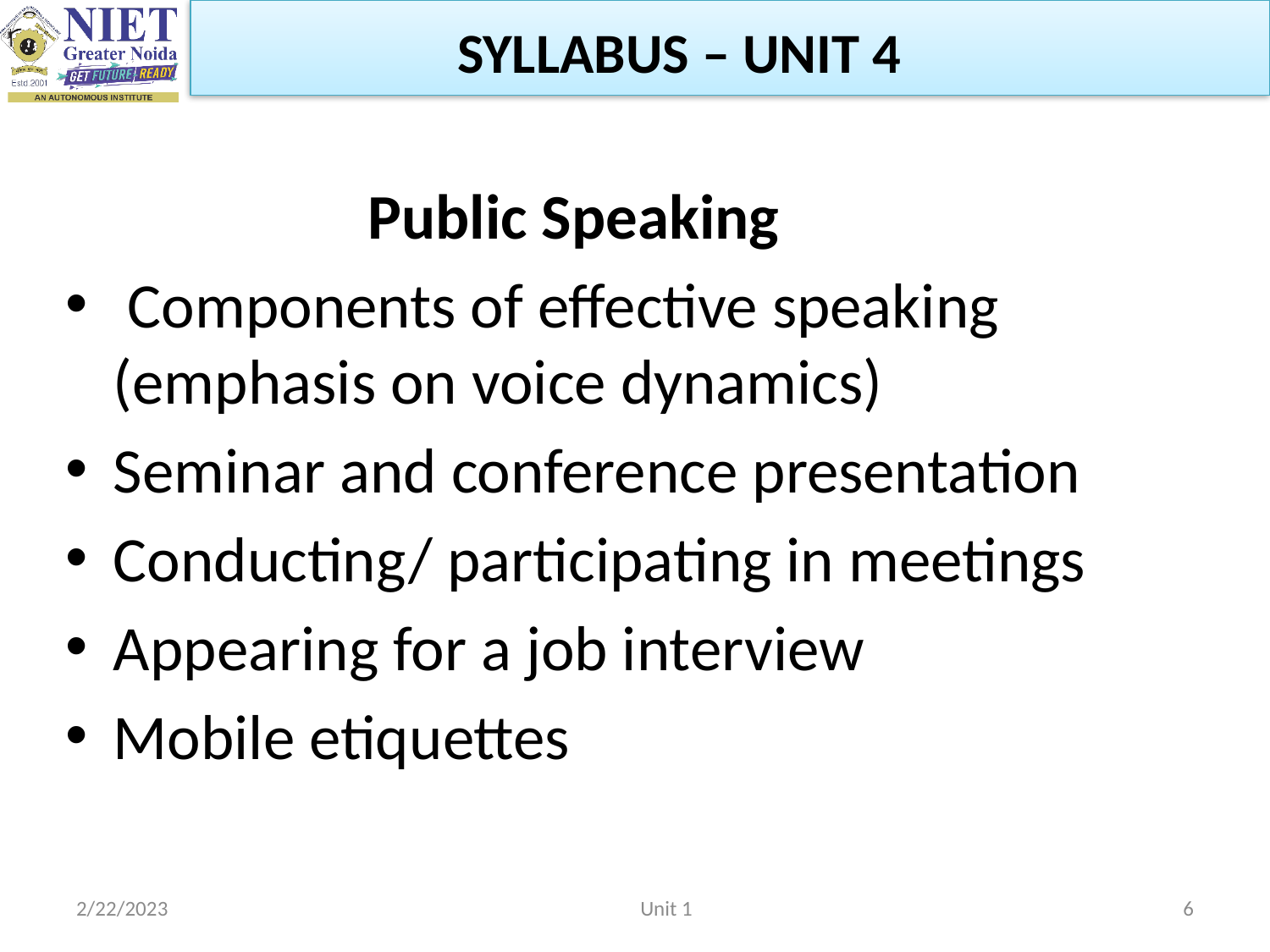

SYLLABUS – UNIT 4

                     Public Speaking
 Components of effective speaking (emphasis on voice dynamics)
Seminar and conference presentation
Conducting/ participating in meetings
Appearing for a job interview
Mobile etiquettes

2/22/2023
Unit 1
6